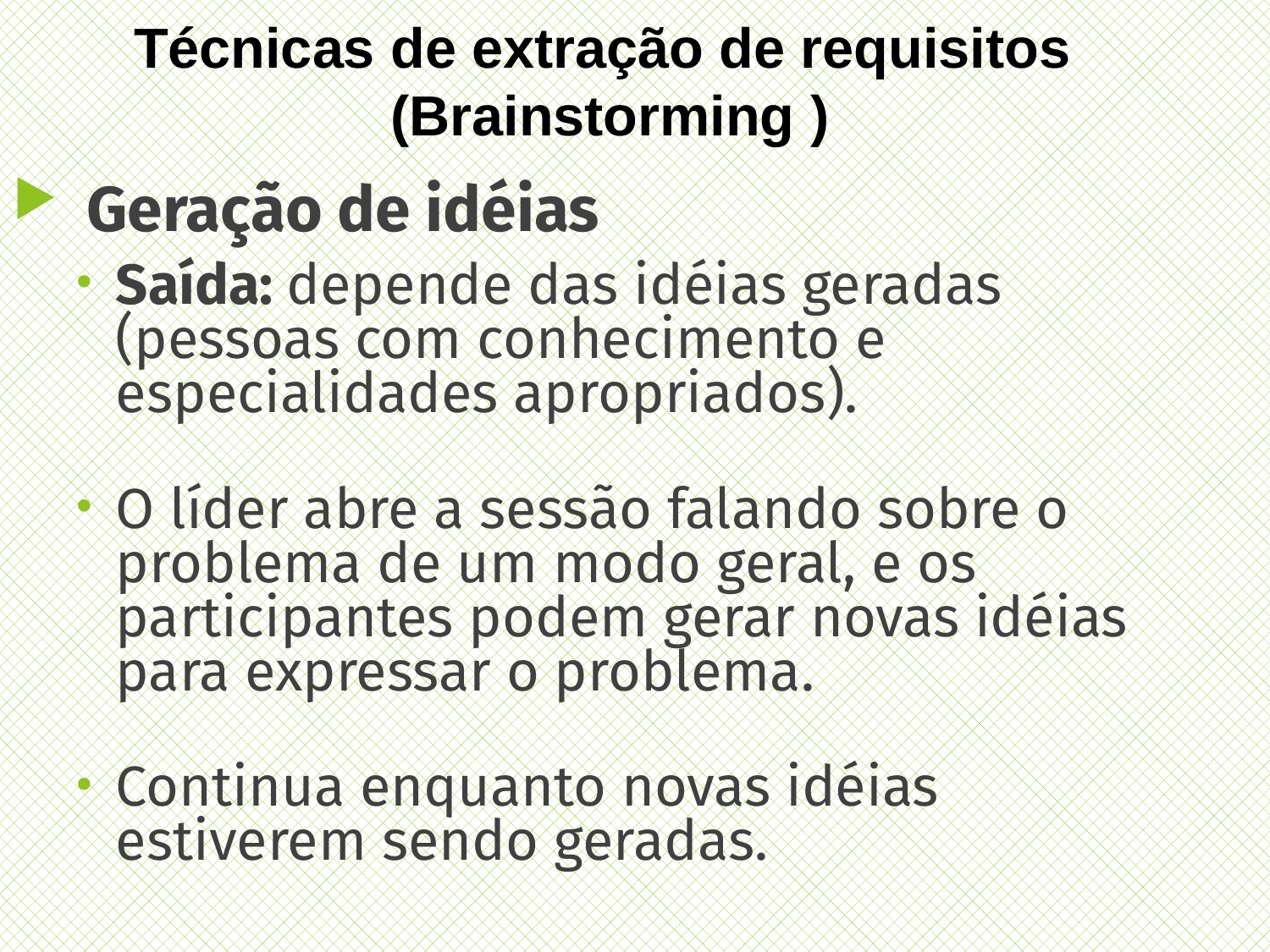

Técnicas de extração de requisitos
 (Brainstorming )
Geração de idéias
Saída: depende das idéias geradas (pessoas com conhecimento e especialidades apropriados).

O líder abre a sessão falando sobre o problema de um modo geral, e os participantes podem gerar novas idéias para expressar o problema.

Continua enquanto novas idéias estiverem sendo geradas.
55